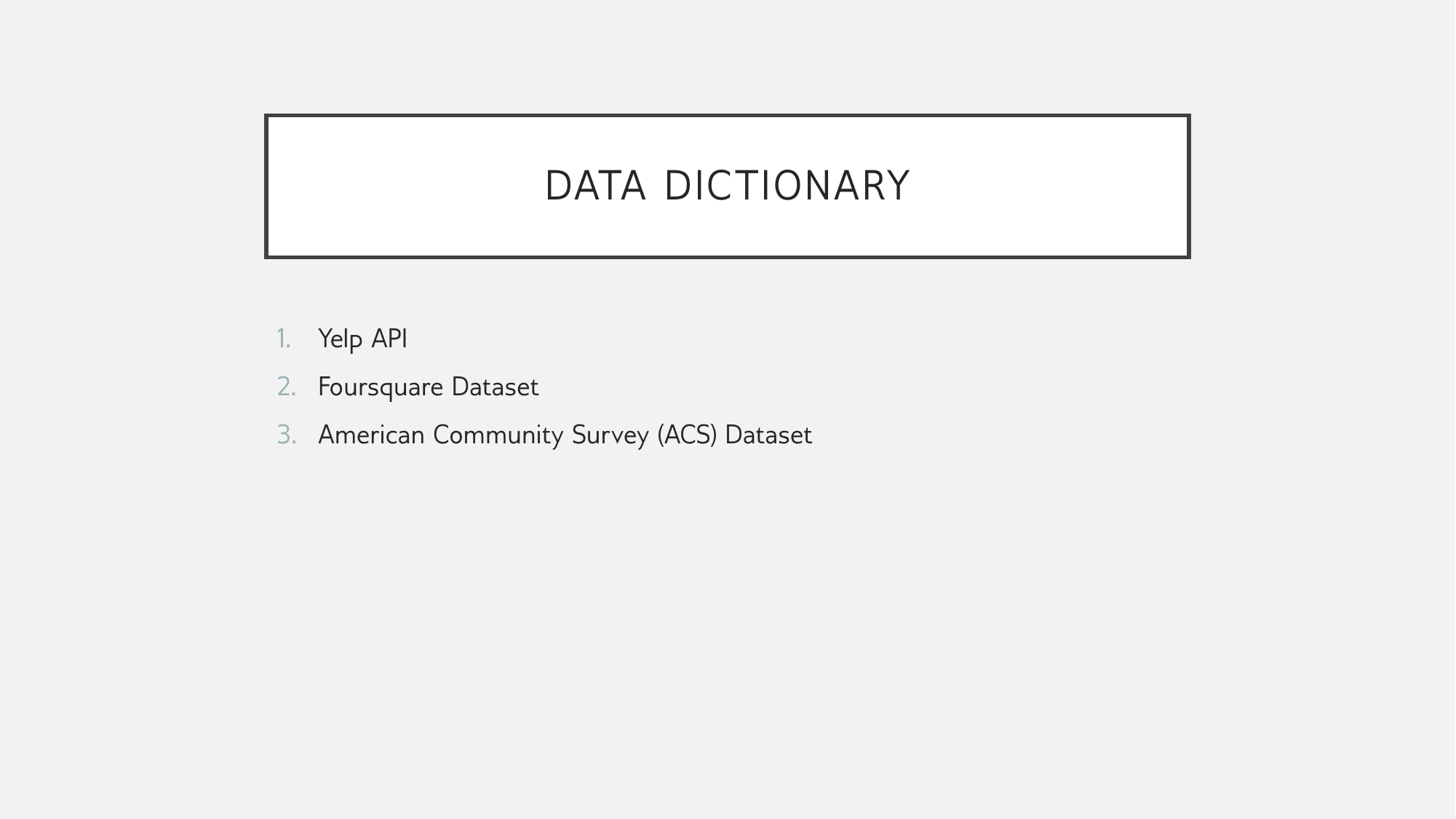

# Data dictionary
Yelp API
Foursquare Dataset
American Community Survey (ACS) Dataset